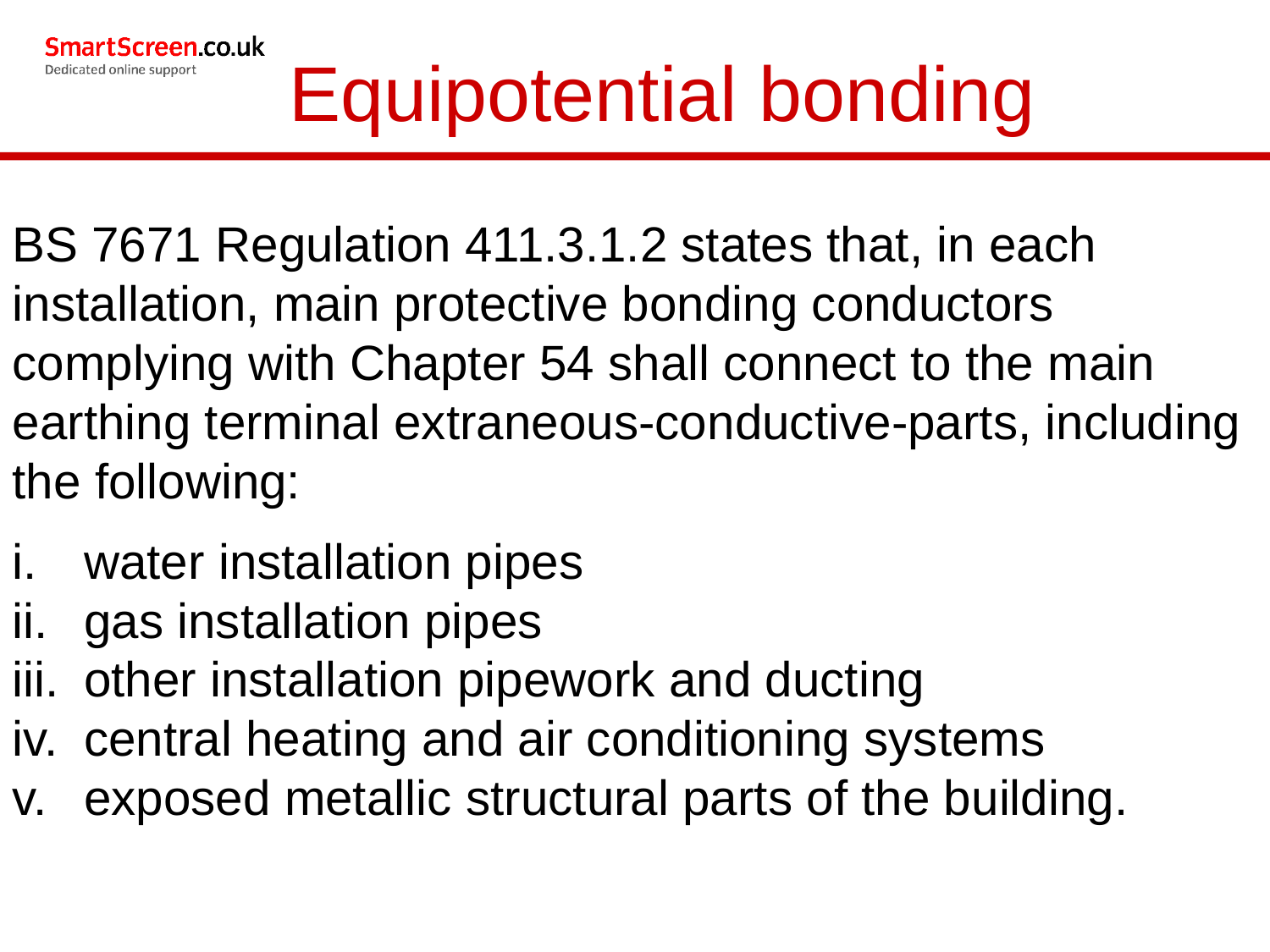

Equipotential bonding

BS 7671 Regulation 411.3.1.2 states that, in each installation, main protective bonding conductors complying with Chapter 54 shall connect to the main earthing terminal extraneous-conductive-parts, including the following:
water installation pipes
gas installation pipes
other installation pipework and ducting
central heating and air conditioning systems
exposed metallic structural parts of the building.